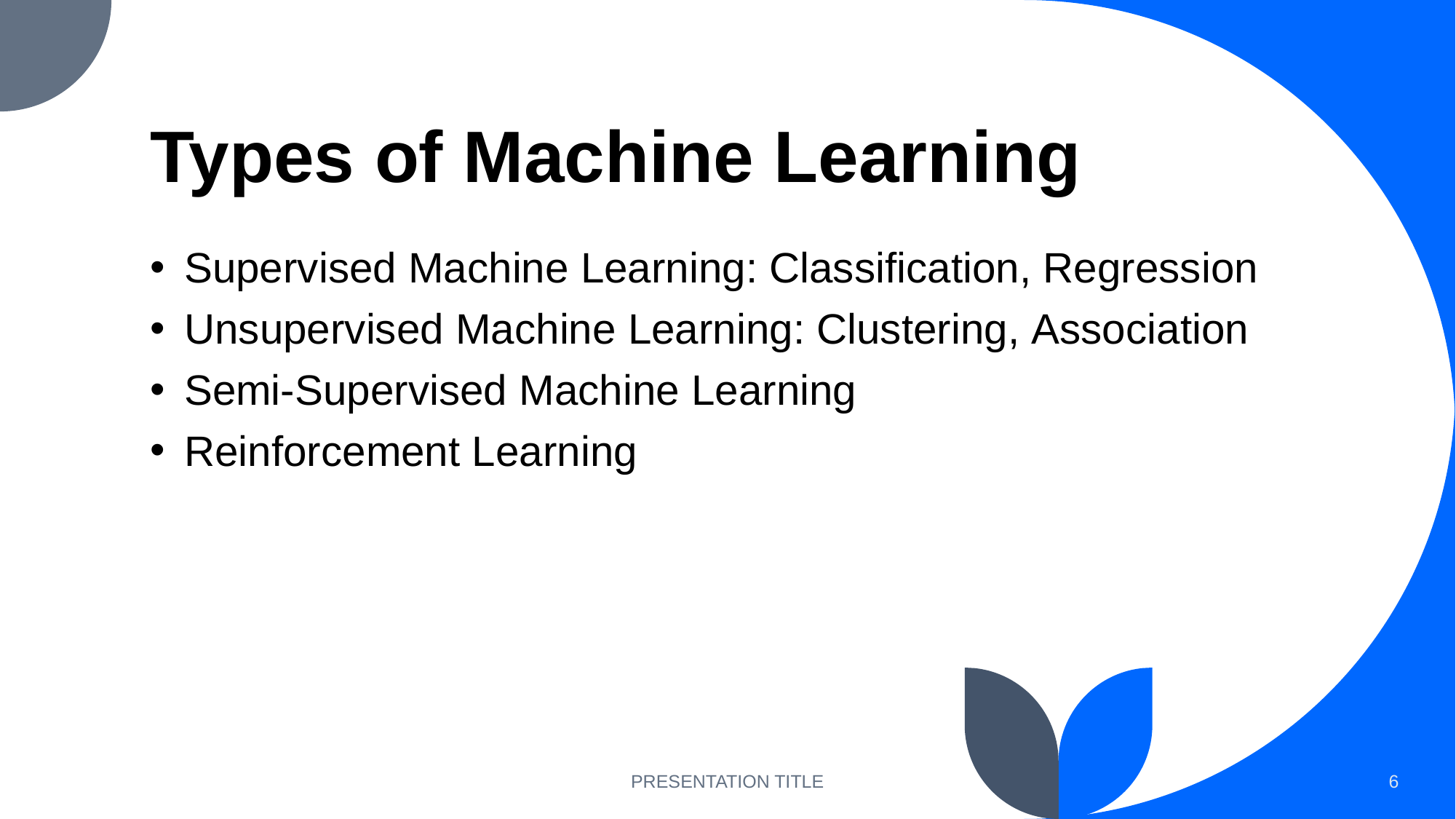

# Types of Machine Learning
Supervised Machine Learning: Classification, Regression
Unsupervised Machine Learning: Clustering, Association
Semi-Supervised Machine Learning
Reinforcement Learning

PRESENTATION TITLE
6